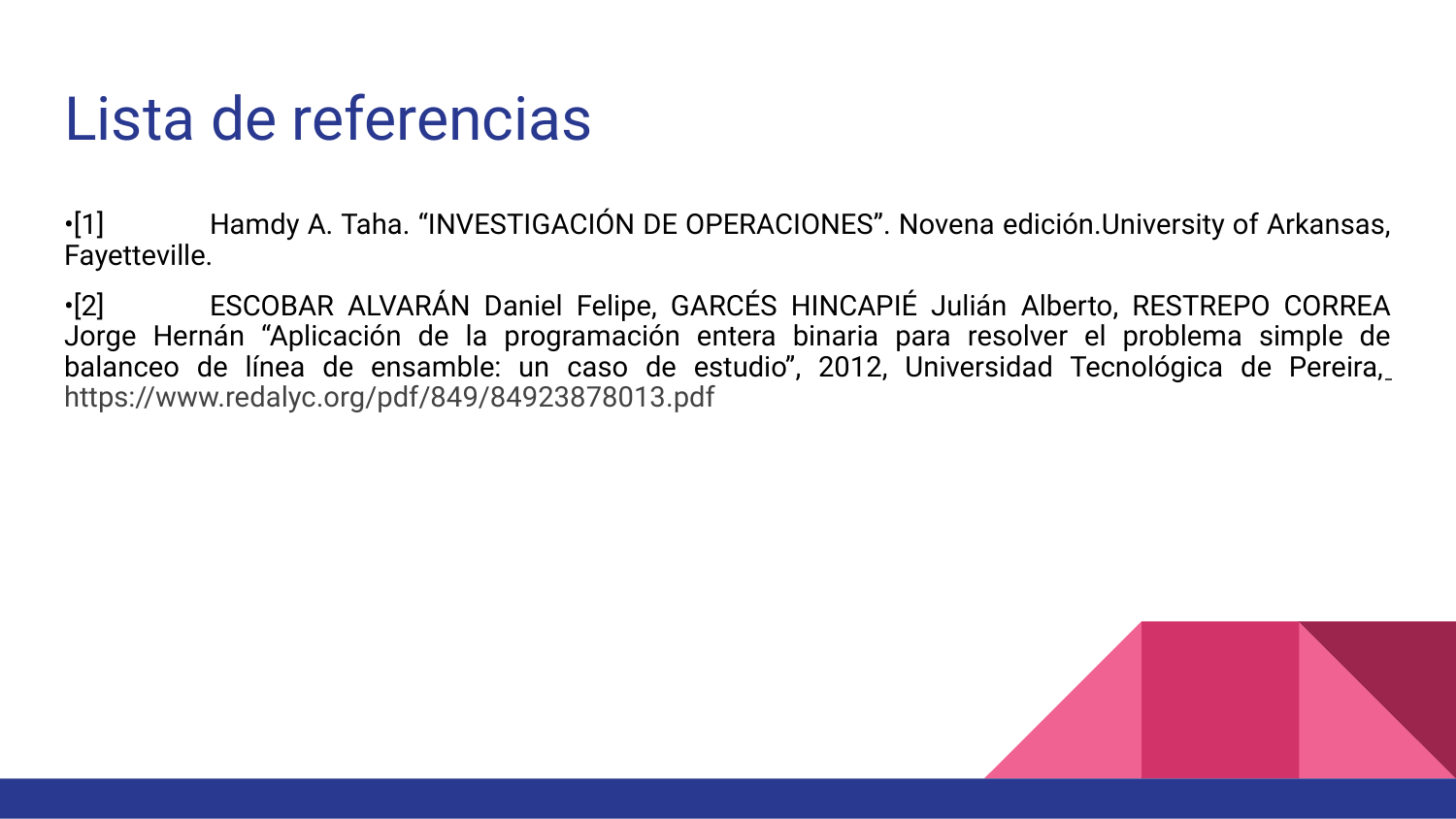

# Lista de referencias
•[1]	Hamdy A. Taha. “INVESTIGACIÓN DE OPERACIONES”. Novena edición.University of Arkansas, Fayetteville.
•[2]	ESCOBAR ALVARÁN Daniel Felipe, GARCÉS HINCAPIÉ Julián Alberto, RESTREPO CORREA Jorge Hernán “Aplicación de la programación entera binaria para resolver el problema simple de balanceo de línea de ensamble: un caso de estudio”, 2012, Universidad Tecnológica de Pereira, https://www.redalyc.org/pdf/849/84923878013.pdf